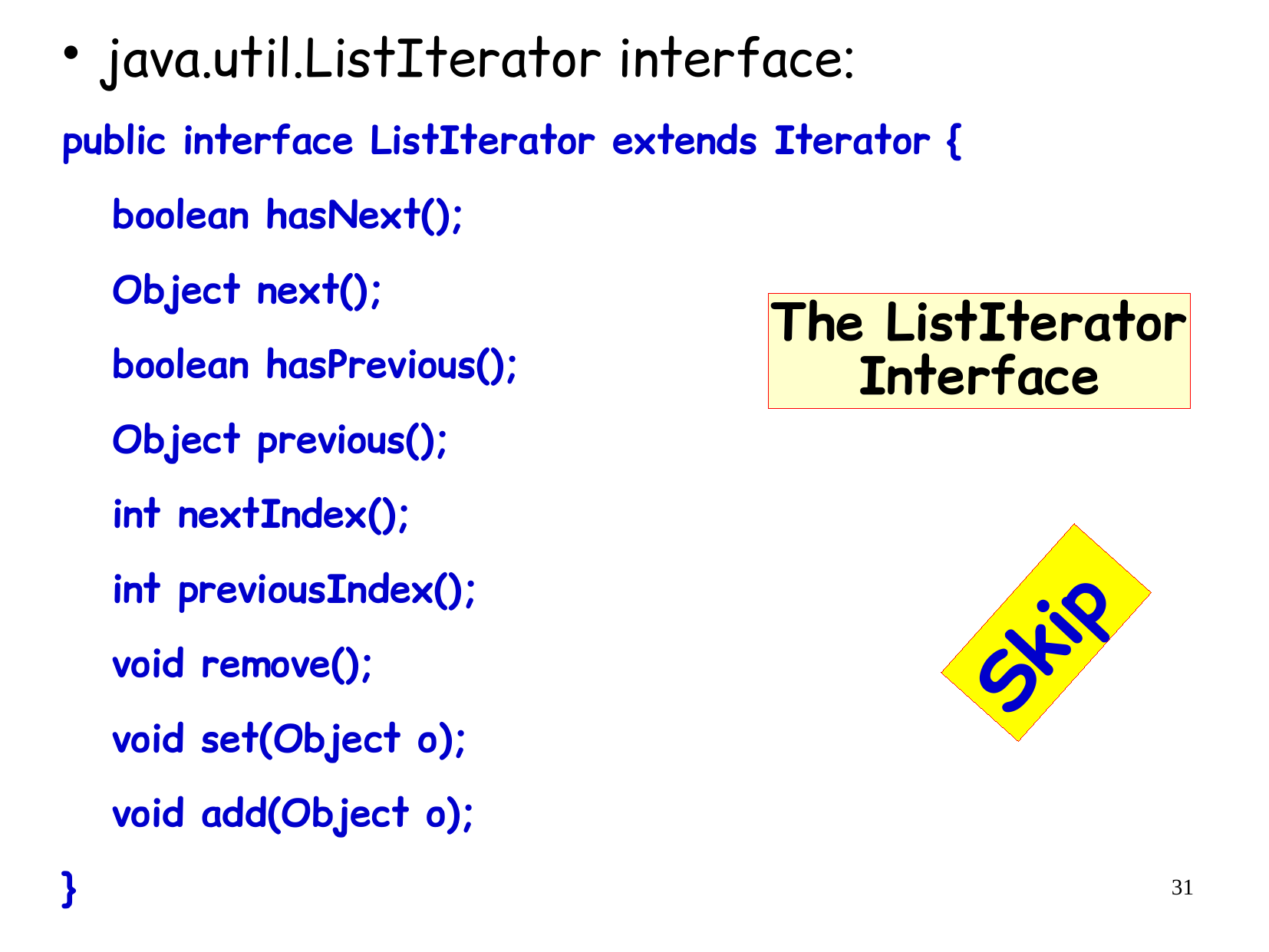

java.util.ListIterator interface:
public interface ListIterator extends Iterator {
   boolean hasNext();
   Object next();
   boolean hasPrevious();
   Object previous();
   int nextIndex();
   int previousIndex();
   void remove();
   void set(Object o);
   void add(Object o);
}

# The ListIterator Interface
Skip